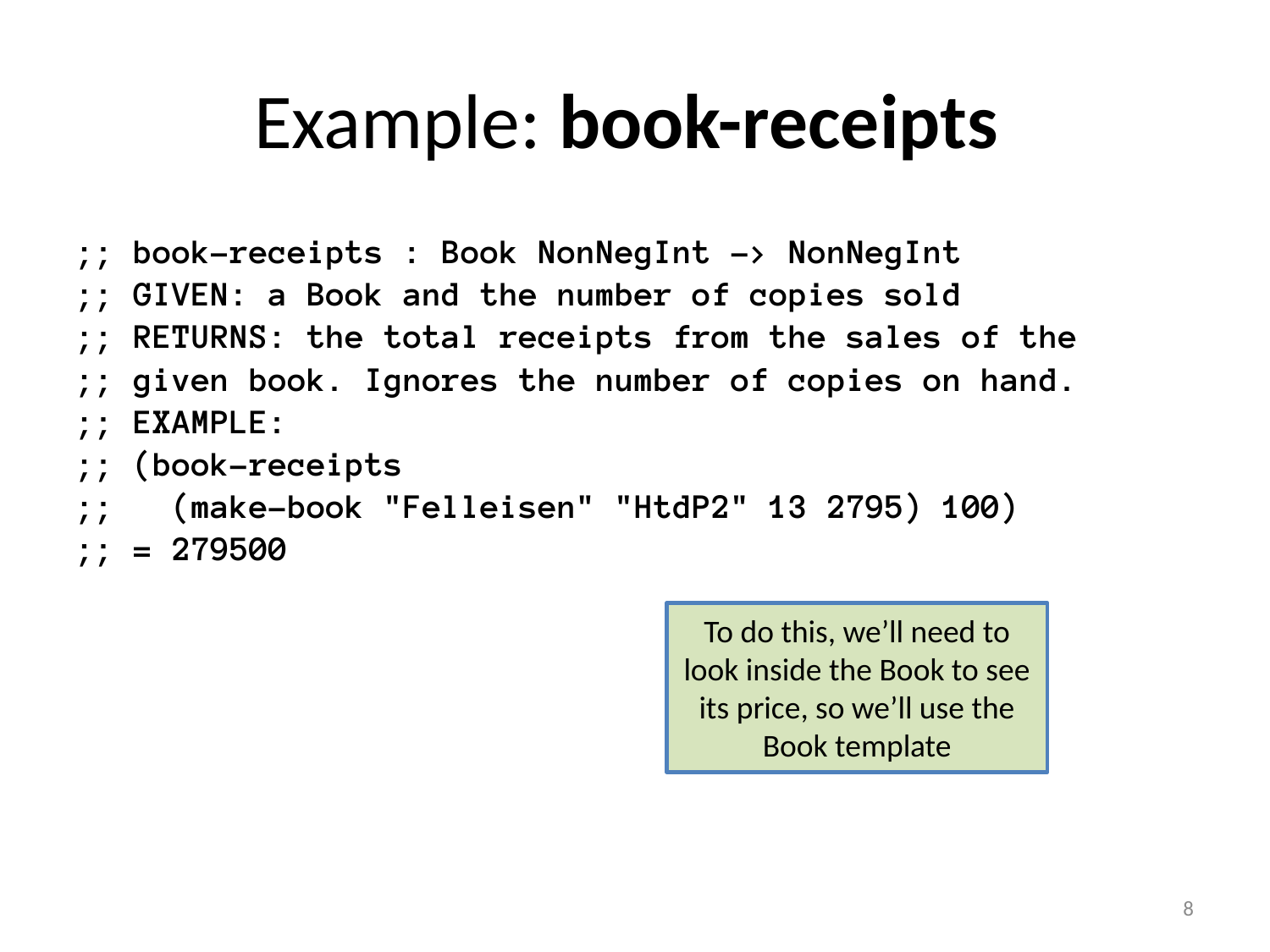

# Example: book-receipts
;; book-receipts : Book NonNegInt -> NonNegInt
;; GIVEN: a Book and the number of copies sold
;; RETURNS: the total receipts from the sales of the
;; given book. Ignores the number of copies on hand.
;; EXAMPLE:
;; (book-receipts
;;   (make-book "Felleisen" "HtdP2" 13 2795) 100)
;; = 279500
To do this, we’ll need to look inside the Book to see its price, so we’ll use the Book template
8